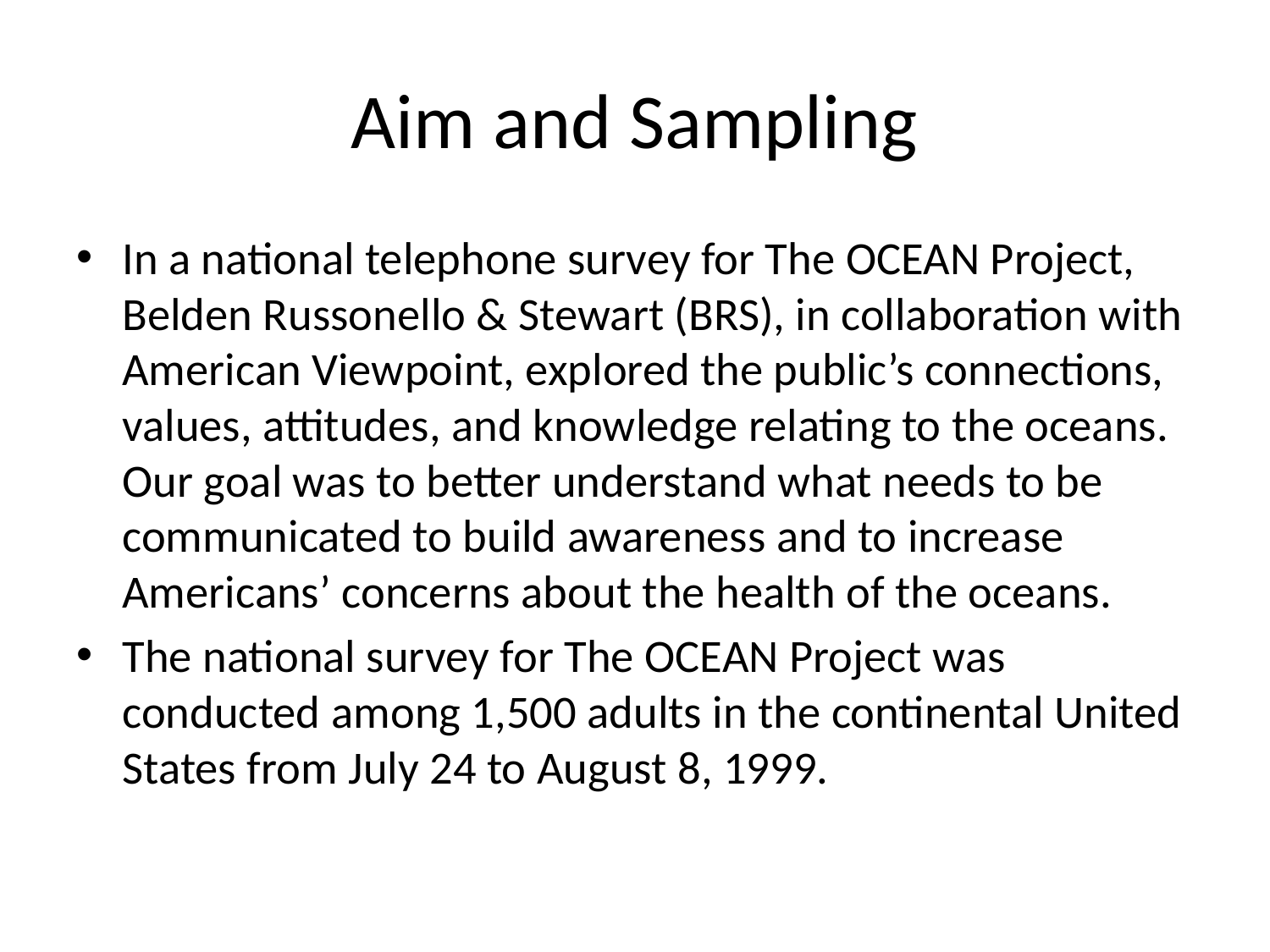

# Aim and Sampling
In a national telephone survey for The OCEAN Project, Belden Russonello & Stewart (BRS), in collaboration with American Viewpoint, explored the public’s connections, values, attitudes, and knowledge relating to the oceans. Our goal was to better understand what needs to be communicated to build awareness and to increase Americans’ concerns about the health of the oceans.
The national survey for The OCEAN Project was conducted among 1,500 adults in the continental United States from July 24 to August 8, 1999.